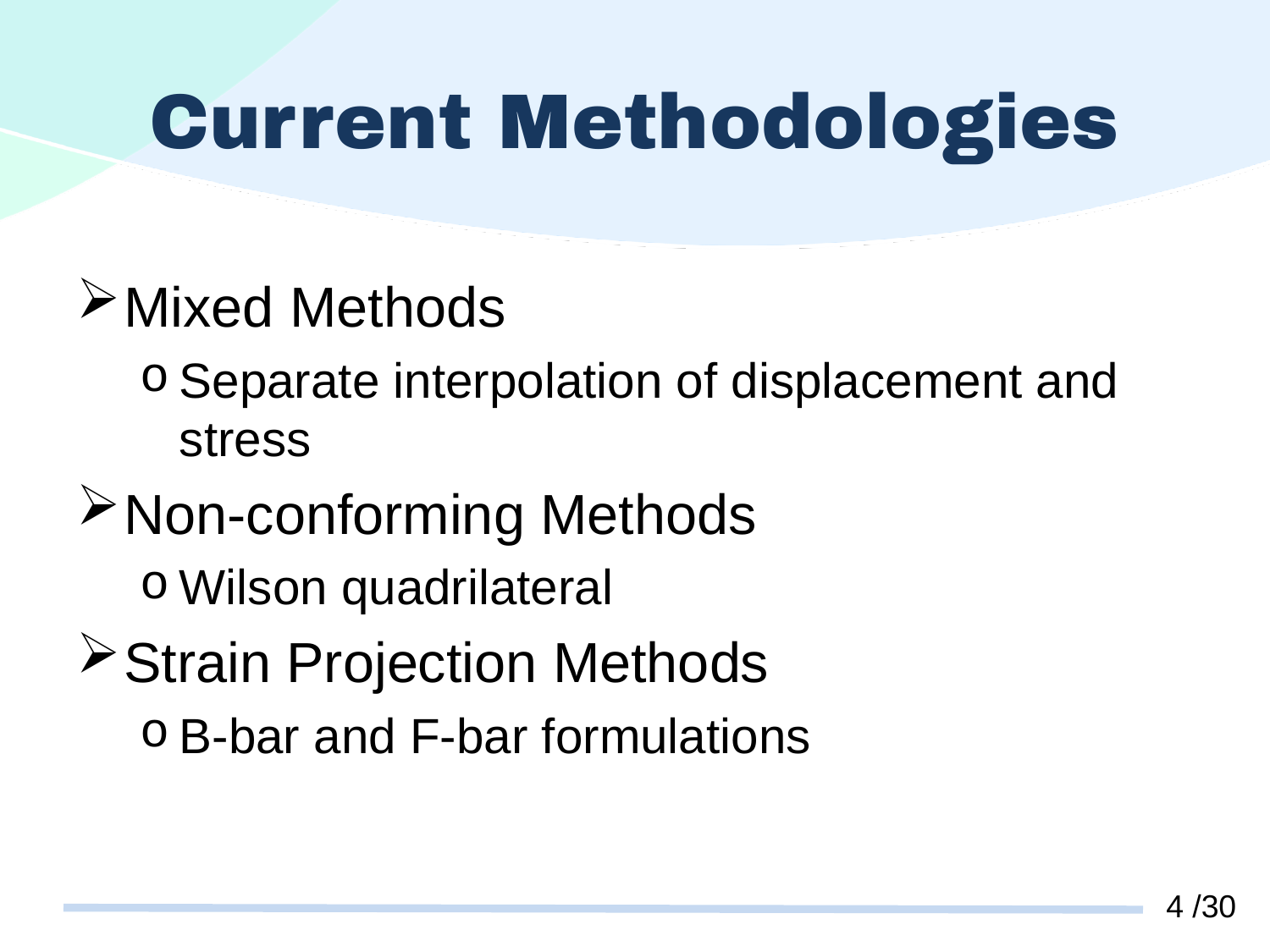

# Current Methodologies
Mixed Methods
Separate interpolation of displacement and stress
Non-conforming Methods
Wilson quadrilateral
Strain Projection Methods
B-bar and F-bar formulations